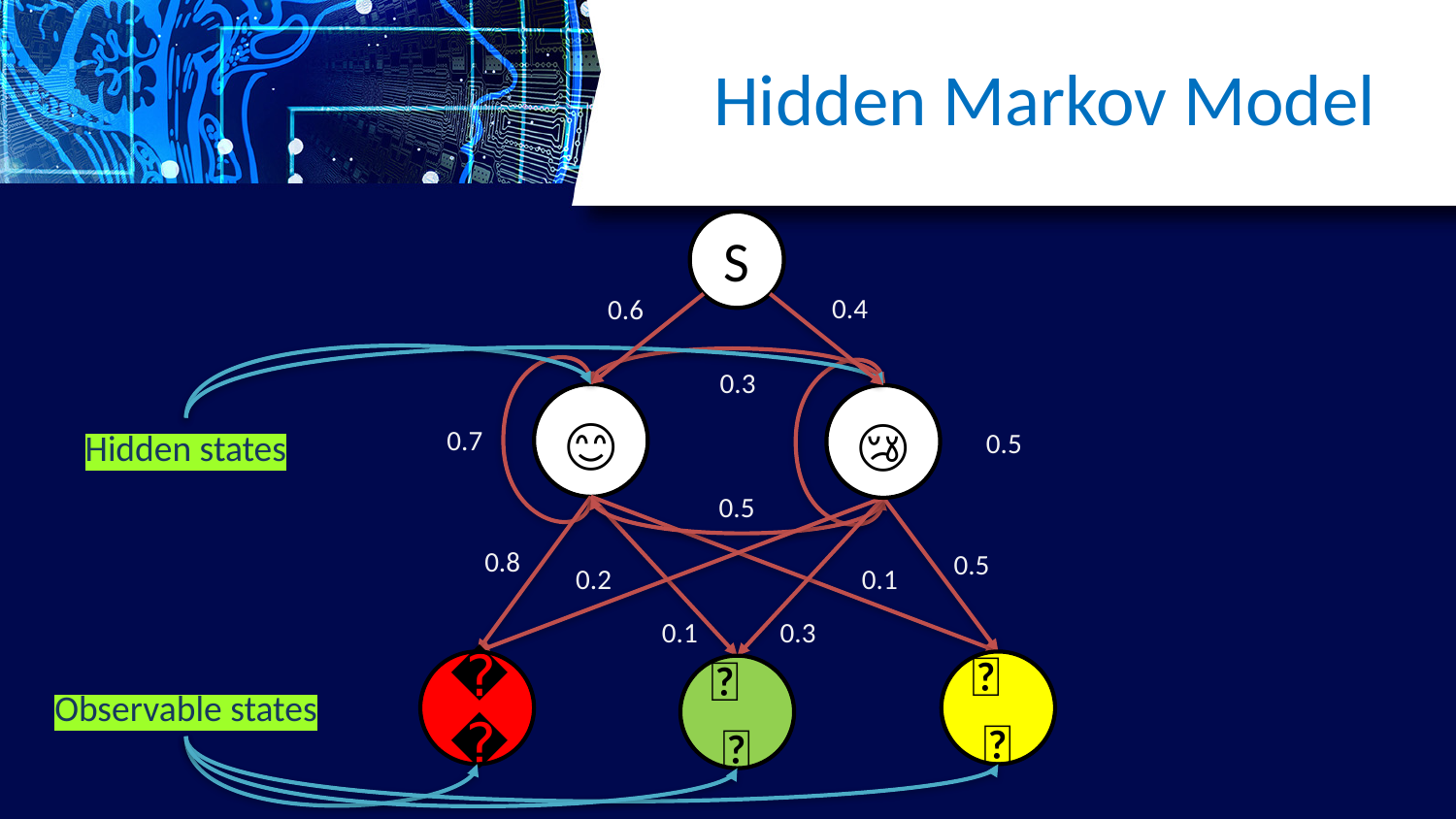

# Hidden Markov Model
S
0.4
0.6
0.3
😊
😢
0.7
Hidden states
0.5
0.5
0.8
0.5
0.2
0.1
0.1
0.3
👕
👕
👕
Observable states